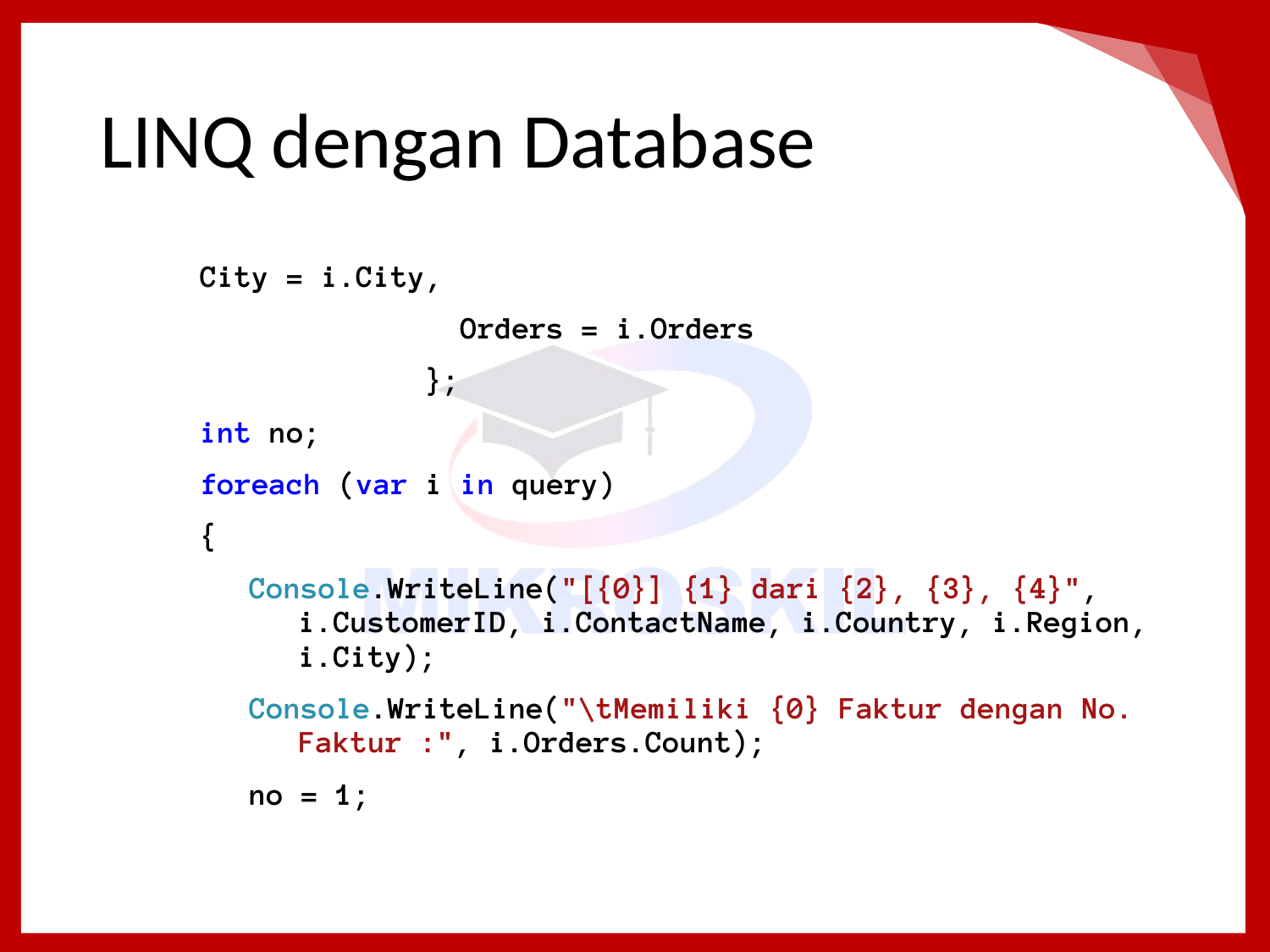

# LINQ dengan Database
City = i.City,
               Orders = i.Orders
             };
int no;
foreach (var i in query)
{
Console.WriteLine("[{0}] {1} dari {2}, {3}, {4}", i.CustomerID, i.ContactName, i.Country, i.Region, i.City);
Console.WriteLine("\tMemiliki {0} Faktur dengan No. Faktur :", i.Orders.Count);
no = 1;